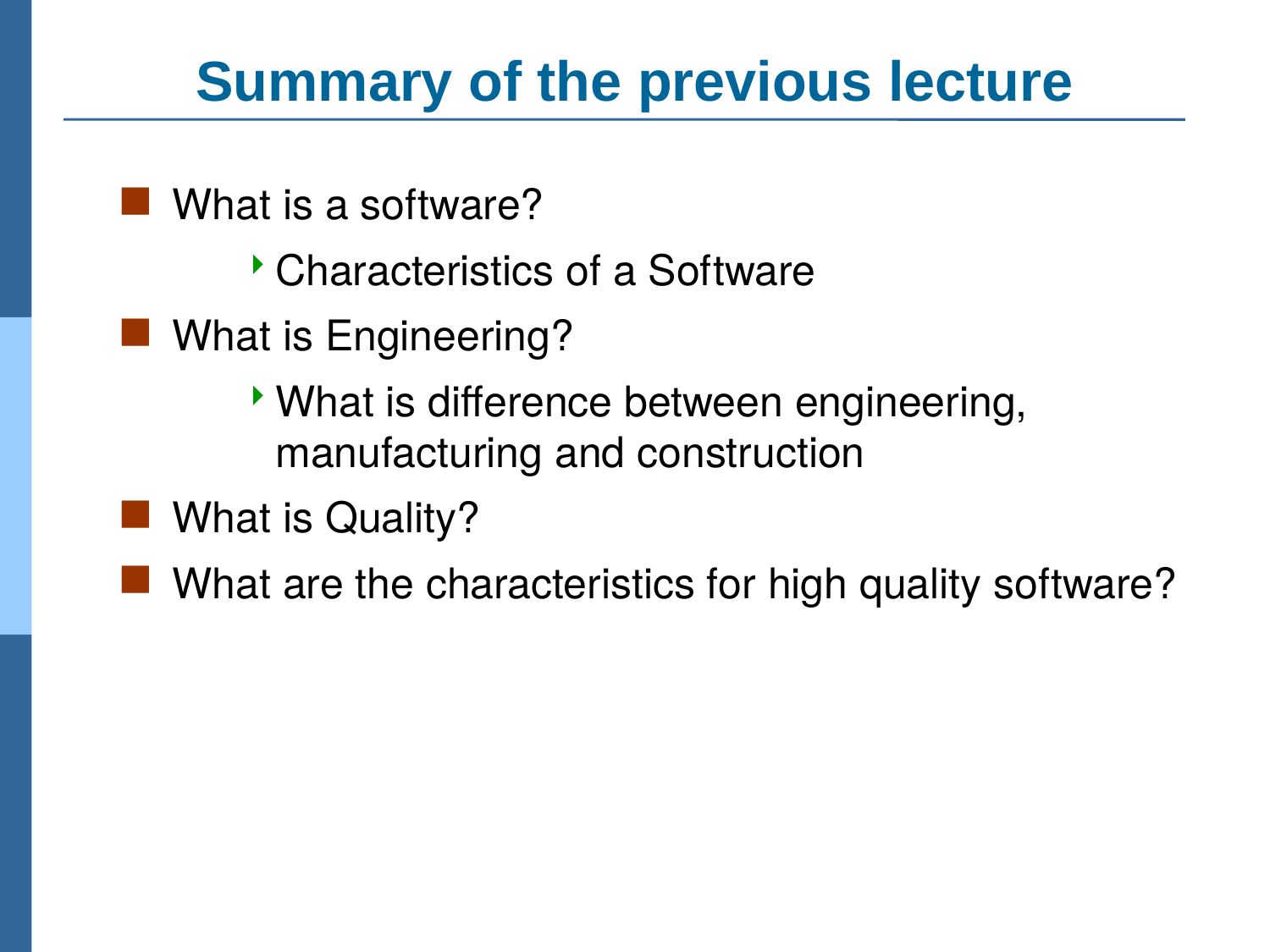

# Summary of the previous lecture
What is a software?
Characteristics of a Software
What is Engineering?
What is difference between engineering, manufacturing and construction
What is Quality?
What are the characteristics for high quality software?